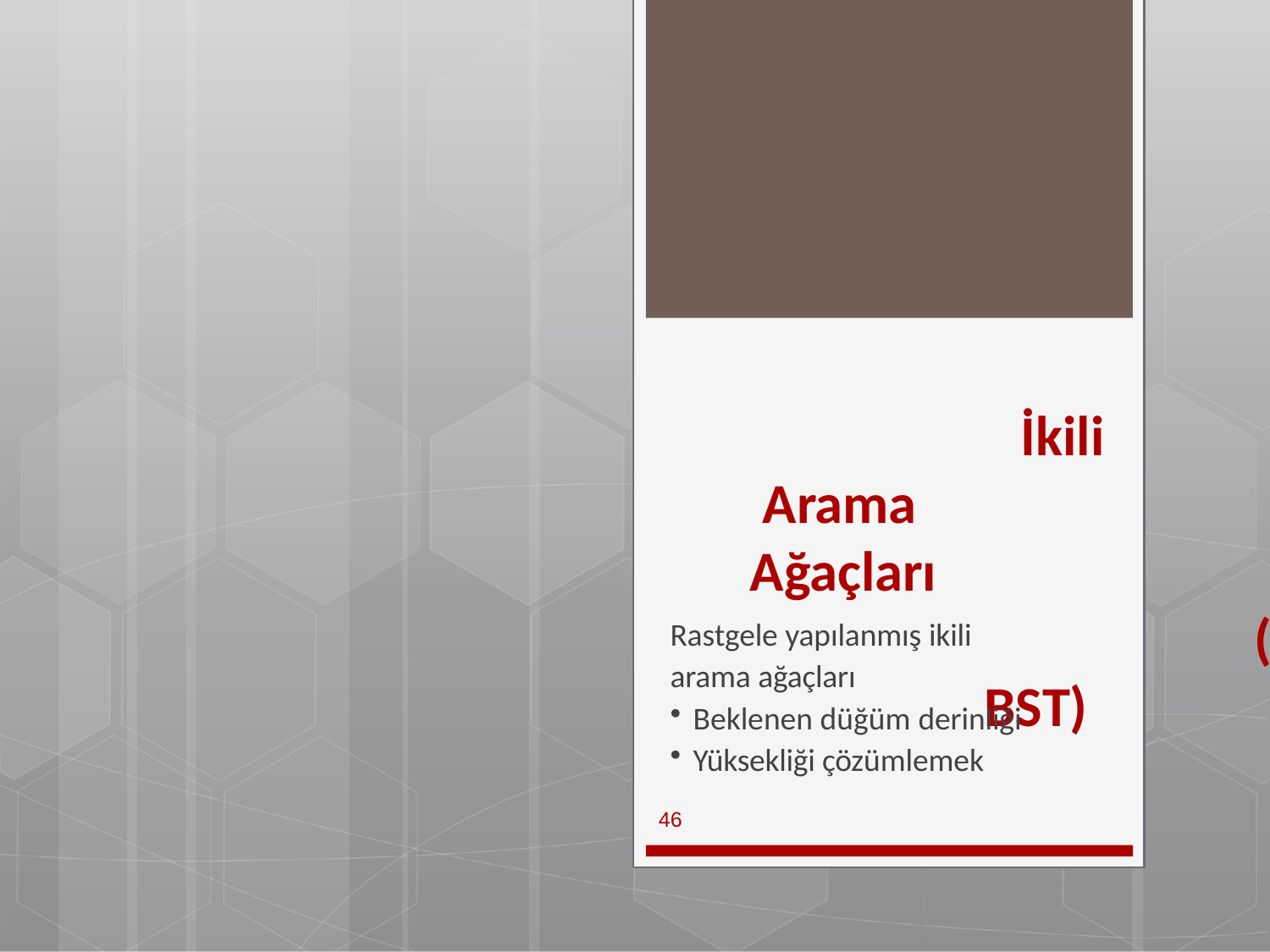

İkili  Arama Ağaçları
(BST)
Rastgele yapılanmış ikili
arama ağaçları
Beklenen düğüm derinliği
Yüksekliği çözümlemek
46